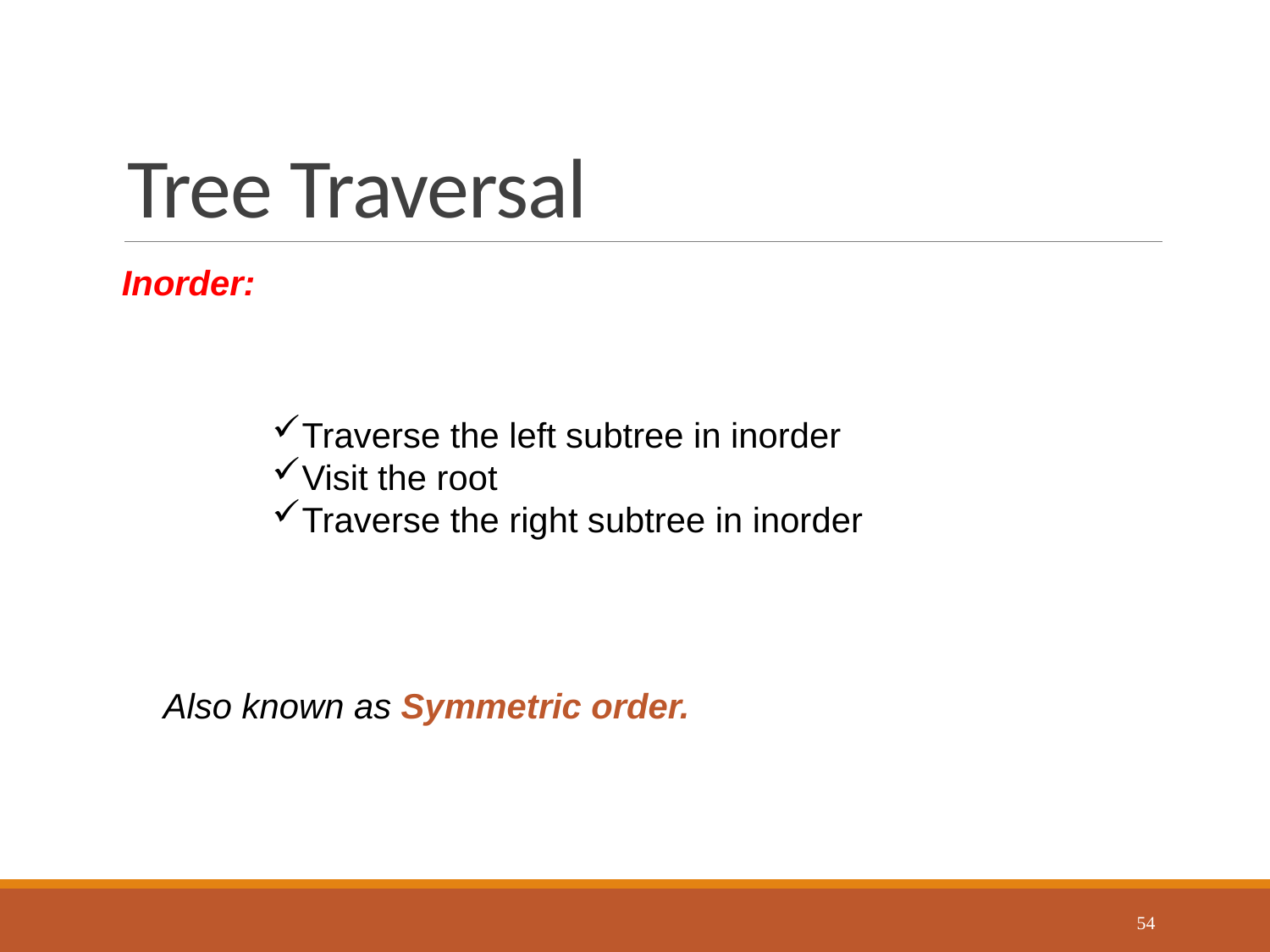

# Tree Traversal
Inorder:

Traverse the left subtree in inorder
Visit the root
Traverse the right subtree in inorder
Also known as Symmetric order.
54